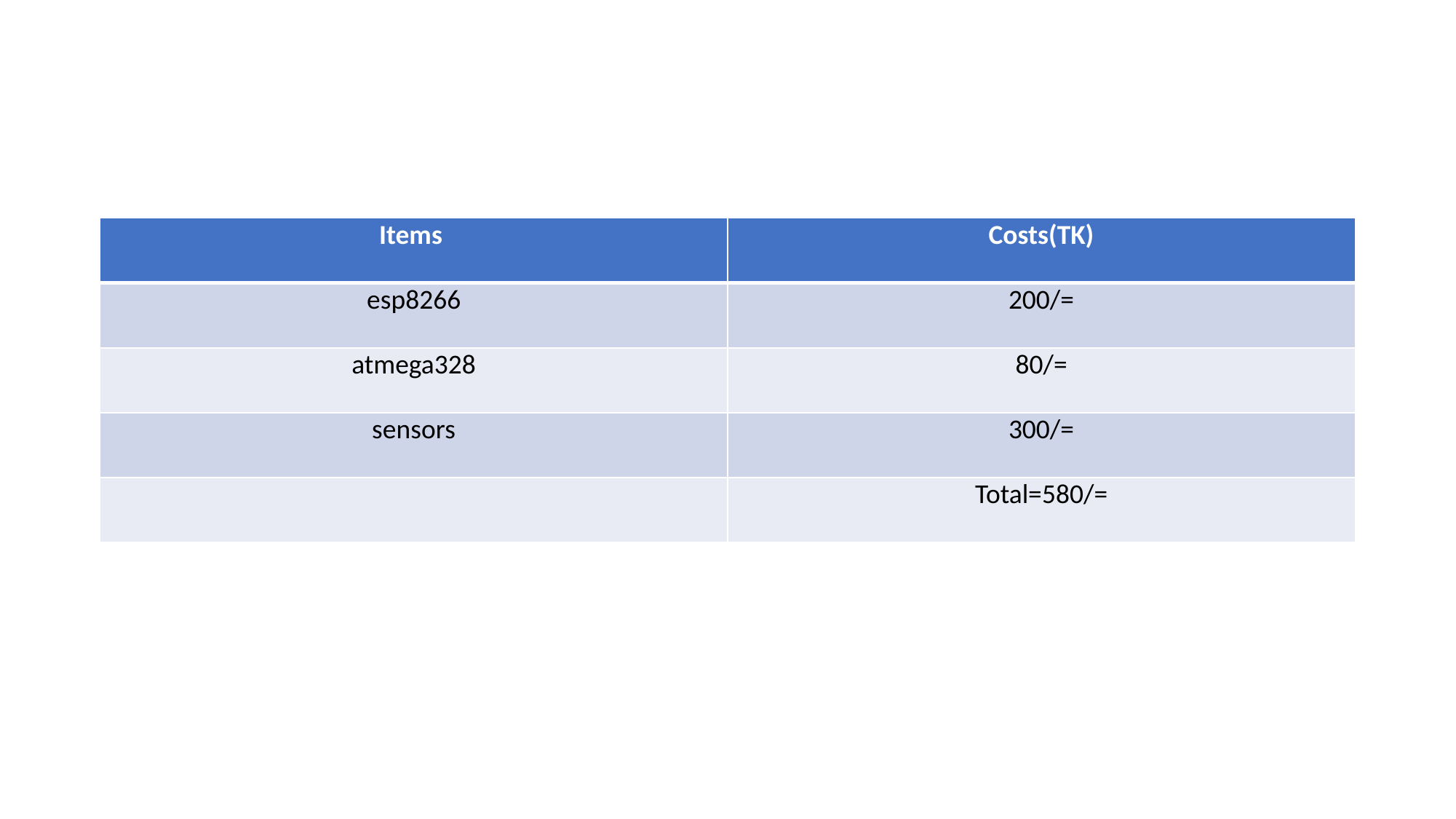

#
| Items | Costs(TK) |
| --- | --- |
| esp8266 | 200/= |
| atmega328 | 80/= |
| sensors | 300/= |
|  | Total=580/= |